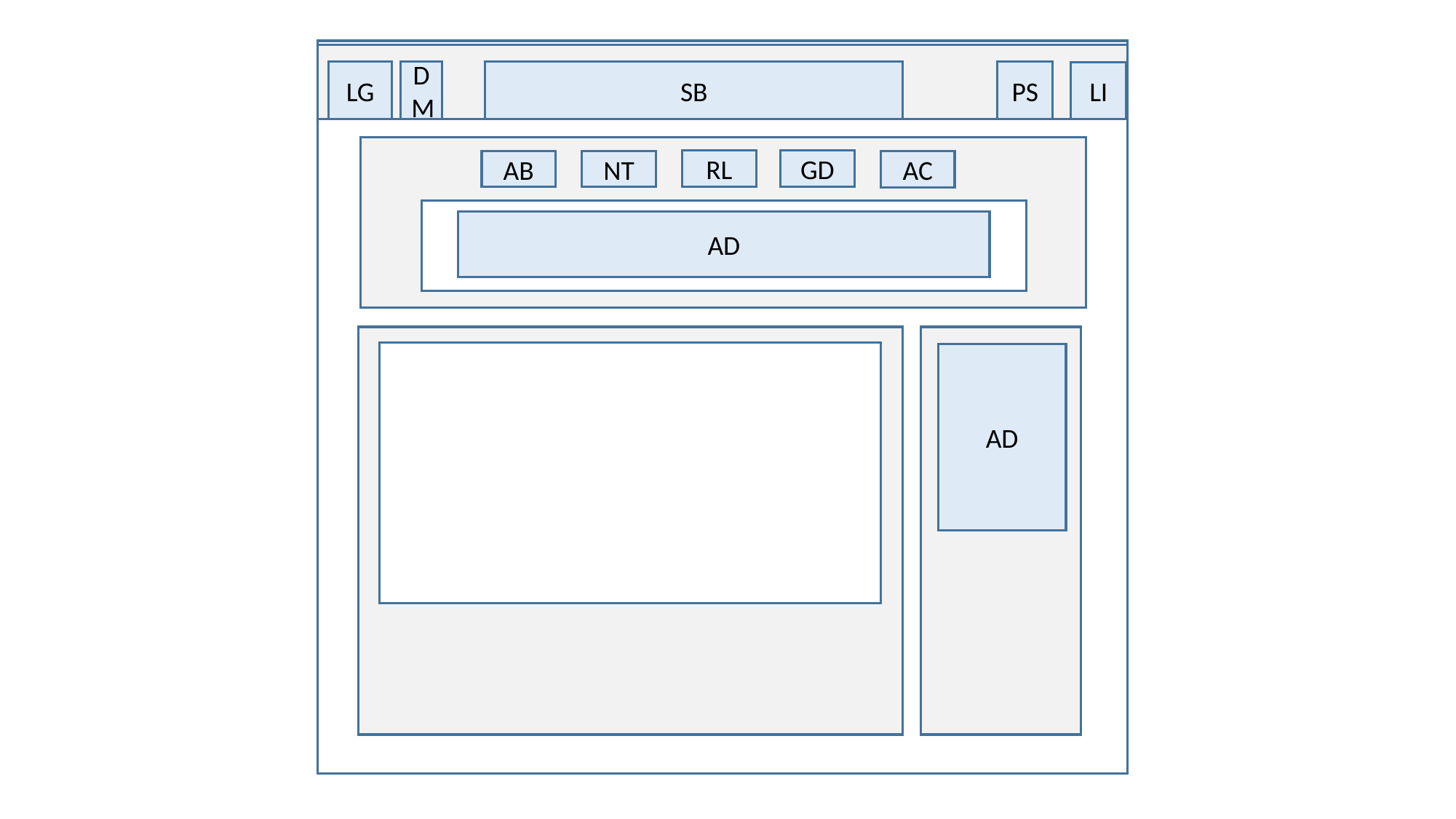

LG
DM
SB
PS
LI

RL
GD
NT
AB
AC

AD

AD